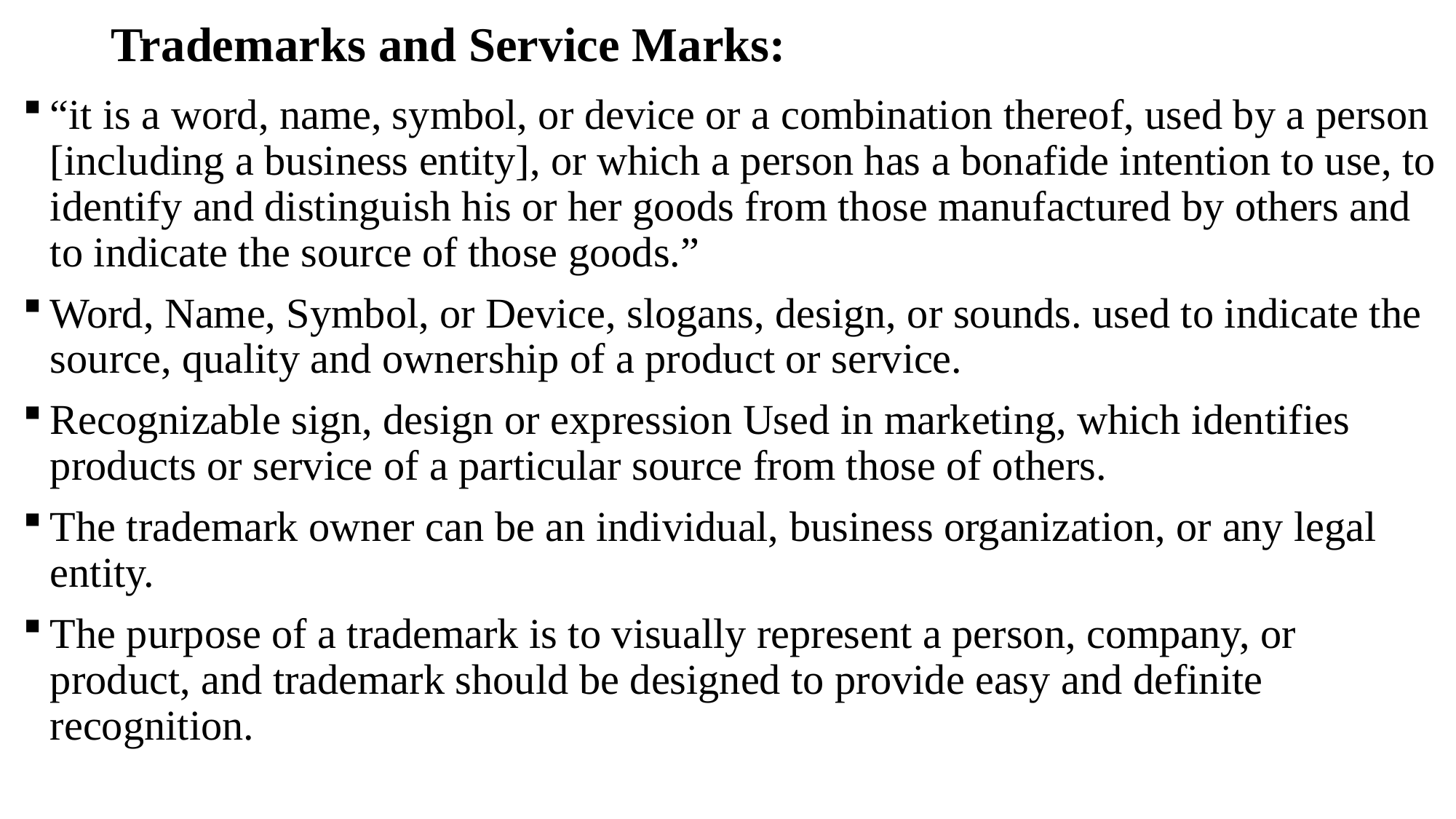

# Trademarks and Service Marks:
“it is a word, name, symbol, or device or a combination thereof, used by a person [including a business entity], or which a person has a bonafide intention to use, to identify and distinguish his or her goods from those manufactured by others and to indicate the source of those goods.”
Word, Name, Symbol, or Device, slogans, design, or sounds. used to indicate the source, quality and ownership of a product or service.
Recognizable sign, design or expression Used in marketing, which identifies products or service of a particular source from those of others.
The trademark owner can be an individual, business organization, or any legal entity.
The purpose of a trademark is to visually represent a person, company, or product, and trademark should be designed to provide easy and definite recognition.